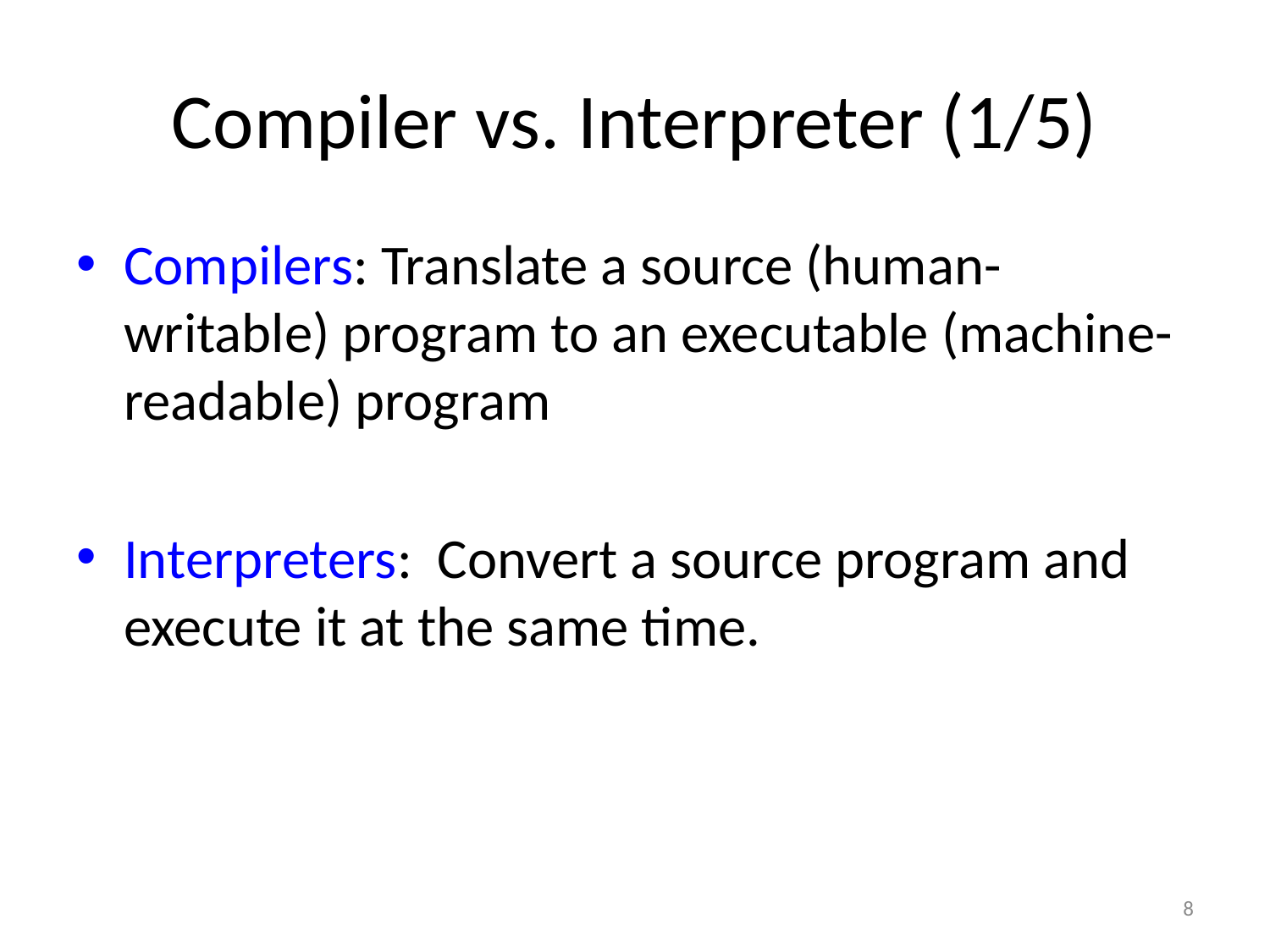

# Compiler vs. Interpreter (1/5)
Compilers: Translate a source (human-writable) program to an executable (machine-readable) program

Interpreters:  Convert a source program and execute it at the same time.

8